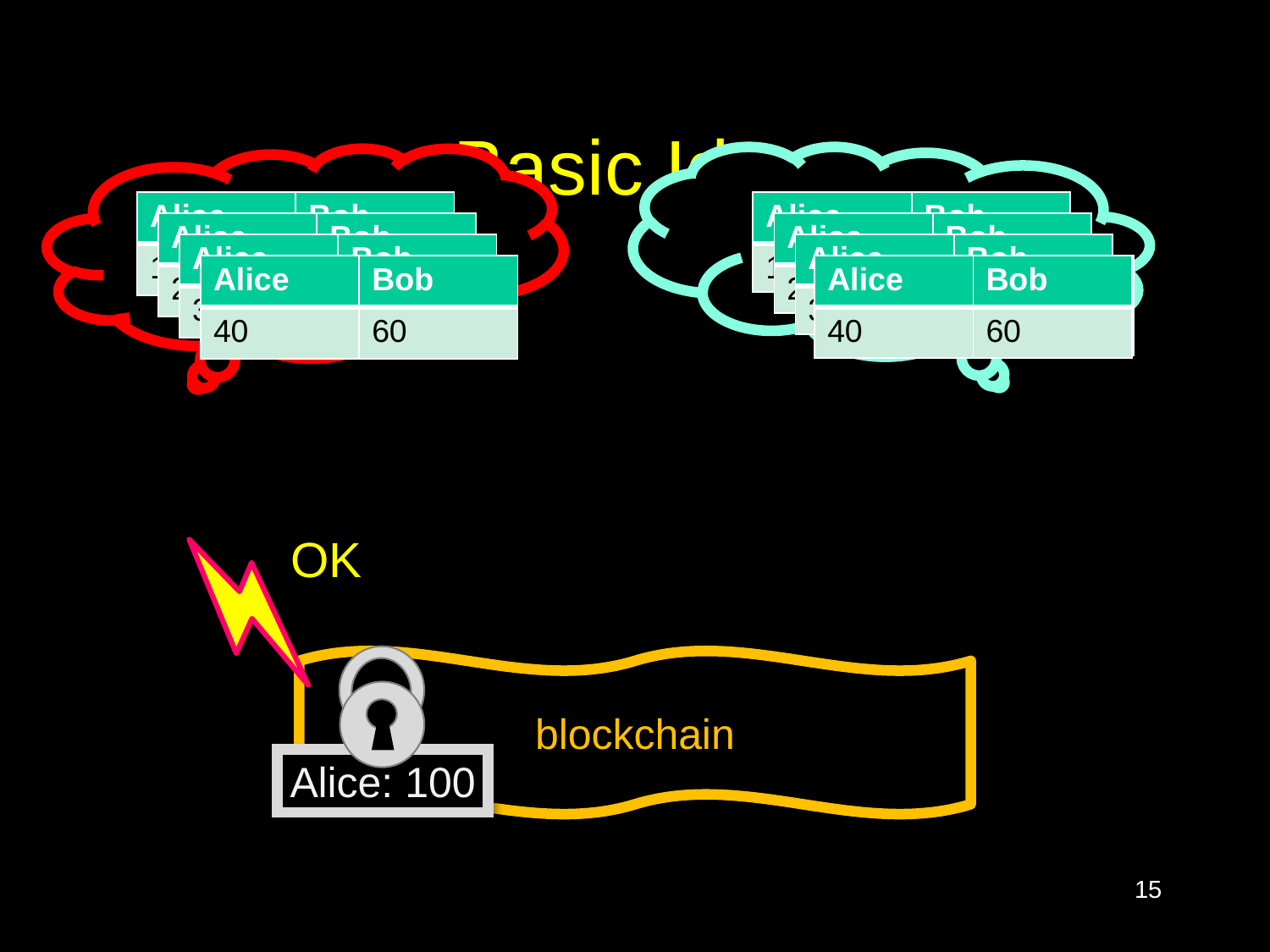

# Basic Idea

| Alice | Bob |
| --- | --- |
| 100 | 0 |
| Alice | Bob |
| --- | --- |
| 100 | 0 |
| Alice | Bob |
| --- | --- |
| 20 | 80 |
| Alice | Bob |
| --- | --- |
| 20 | 80 |
| Alice | Bob |
| --- | --- |
| 30 | 70 |
| Alice | Bob |
| --- | --- |
| 30 | 70 |
| Alice | Bob |
| --- | --- |
| 40 | 60 |
| Alice | Bob |
| --- | --- |
| 40 | 60 |
| Alice | Bob |
| --- | --- |
| 40 | 60 |

OK

Alice: 100
blockchain
15